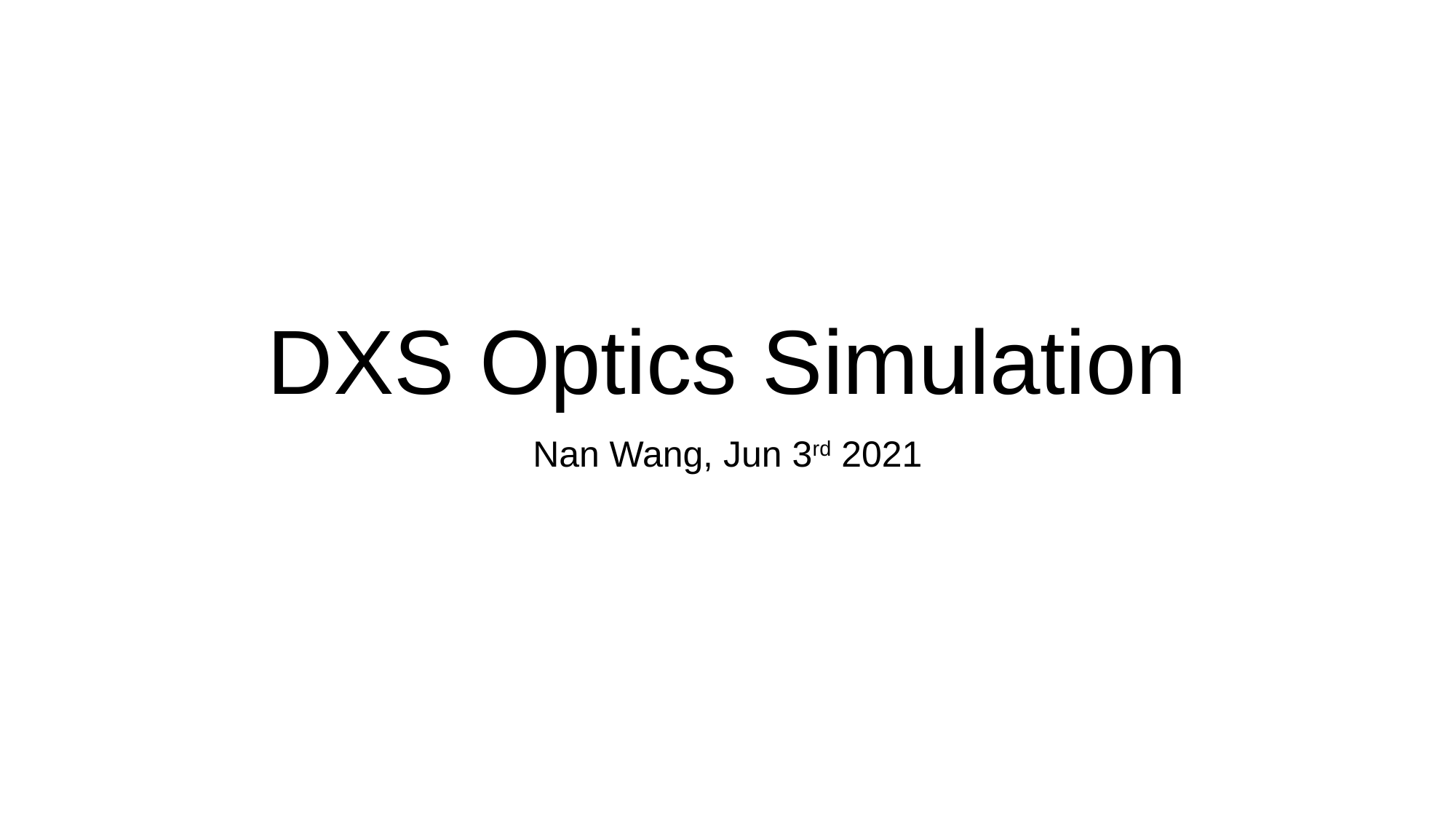

# DXS Optics Simulation
Nan Wang, Jun 3rd 2021